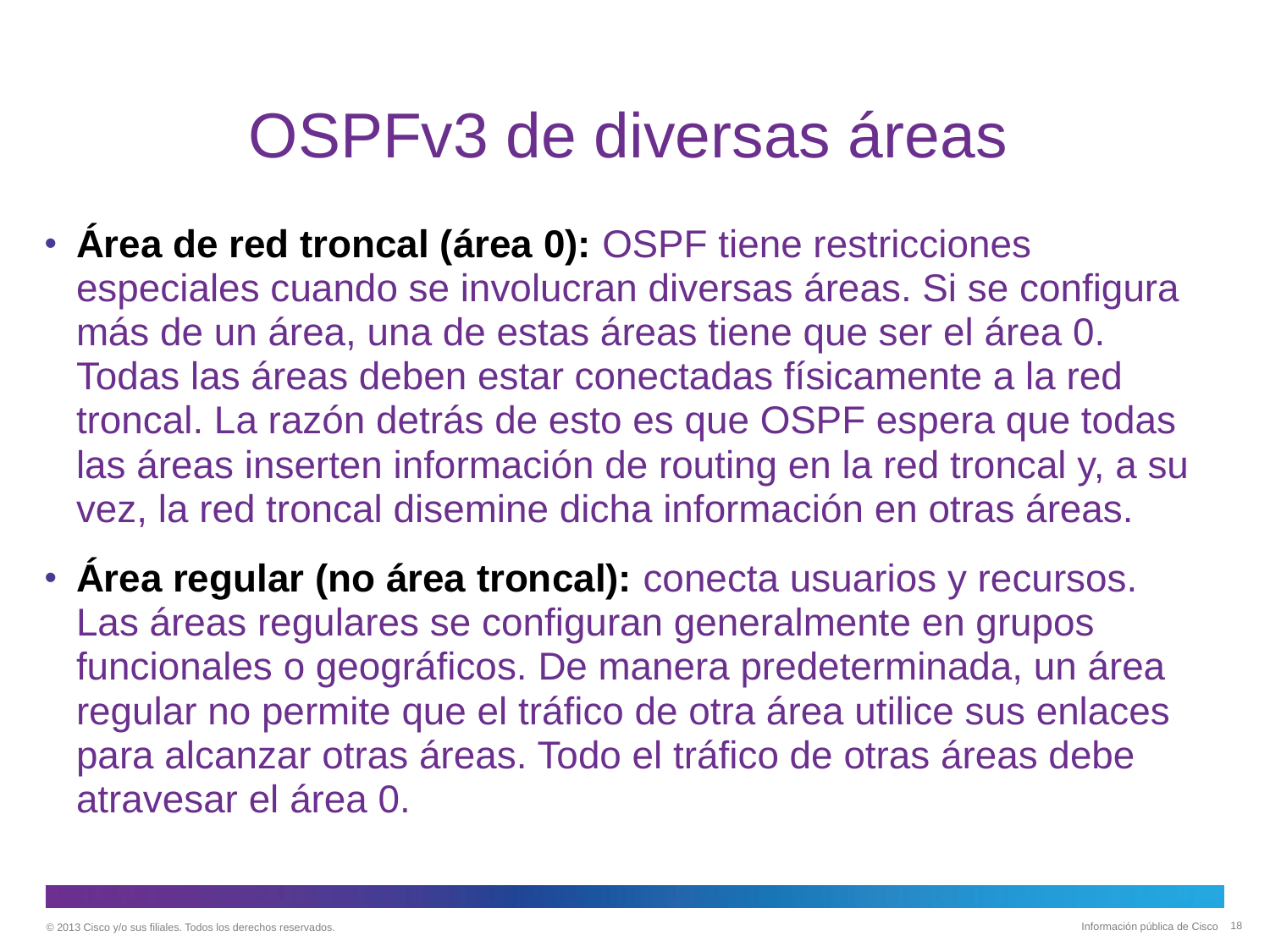

# OSPFv3 de diversas áreas
Área de red troncal (área 0): OSPF tiene restricciones especiales cuando se involucran diversas áreas. Si se configura más de un área, una de estas áreas tiene que ser el área 0. Todas las áreas deben estar conectadas físicamente a la red troncal. La razón detrás de esto es que OSPF espera que todas las áreas inserten información de routing en la red troncal y, a su vez, la red troncal disemine dicha información en otras áreas.
Área regular (no área troncal): conecta usuarios y recursos. Las áreas regulares se configuran generalmente en grupos funcionales o geográficos. De manera predeterminada, un área regular no permite que el tráfico de otra área utilice sus enlaces para alcanzar otras áreas. Todo el tráfico de otras áreas debe atravesar el área 0.